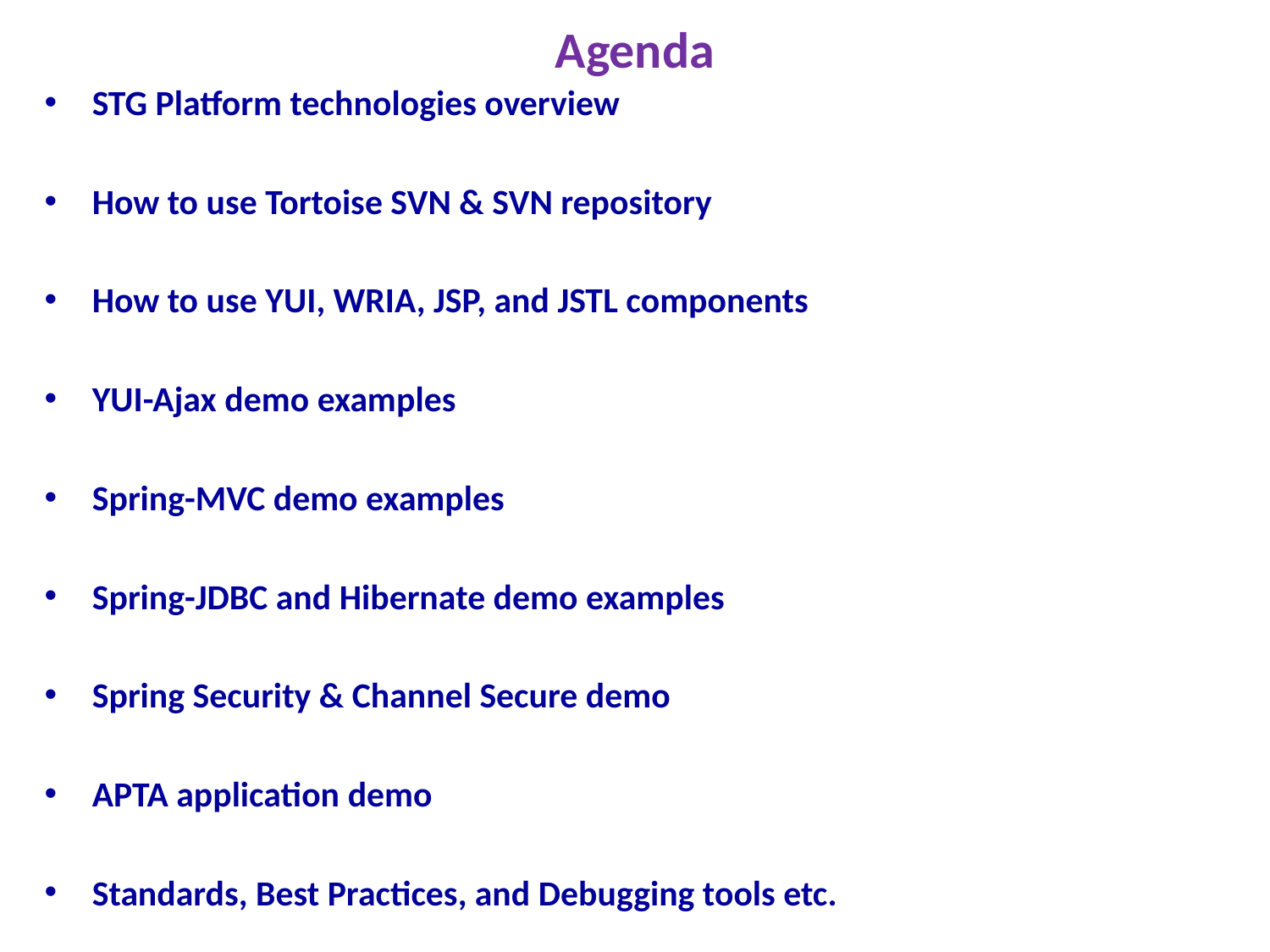

# Agenda
STG Platform technologies overview

How to use Tortoise SVN & SVN repository

How to use YUI, WRIA, JSP, and JSTL components

YUI-Ajax demo examples

Spring-MVC demo examples

Spring-JDBC and Hibernate demo examples

Spring Security & Channel Secure demo

APTA application demo

Standards, Best Practices, and Debugging tools etc.